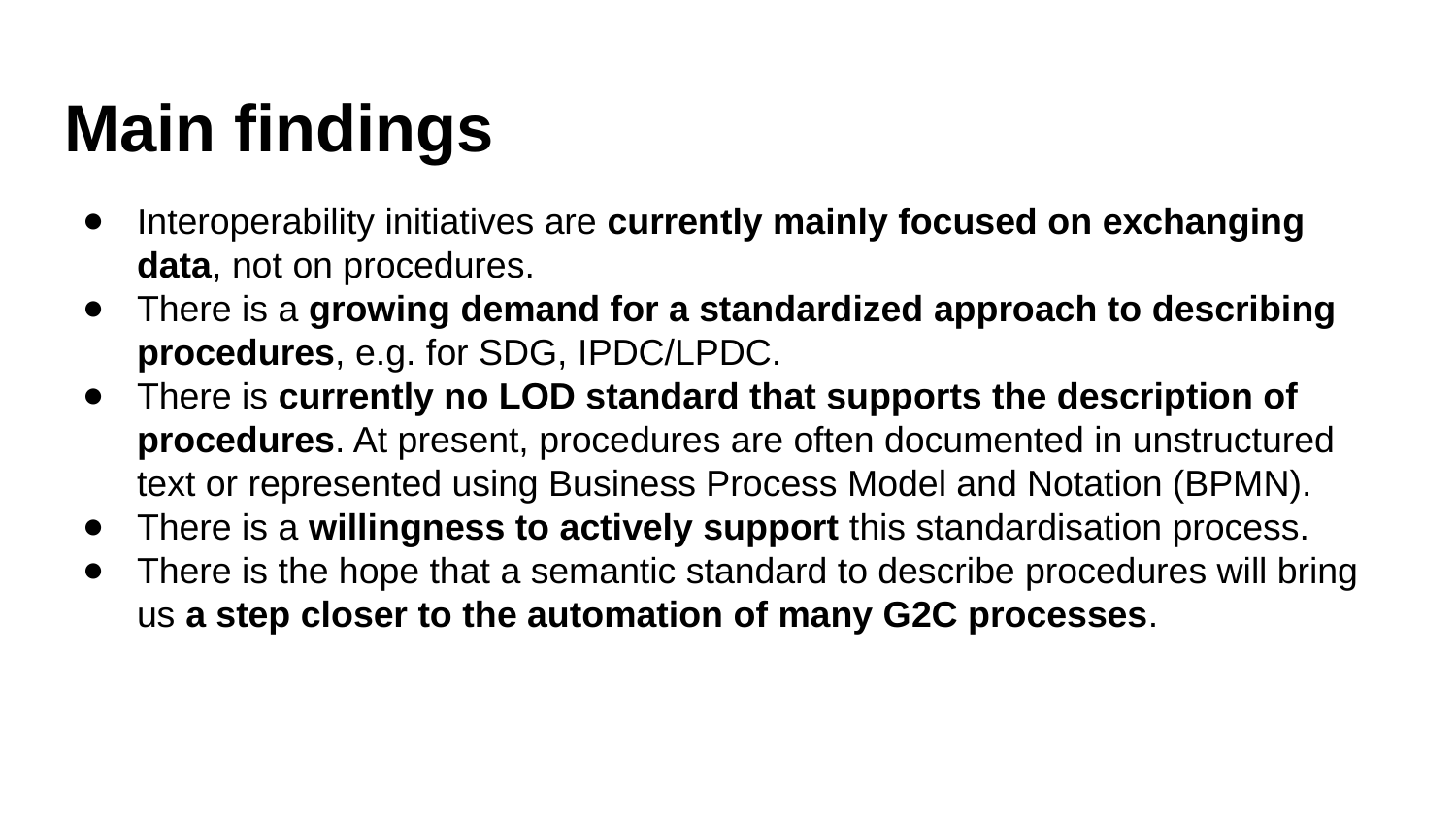

# Main findings
Interoperability initiatives are currently mainly focused on exchanging data, not on procedures.
There is a growing demand for a standardized approach to describing procedures, e.g. for SDG, IPDC/LPDC.
There is currently no LOD standard that supports the description of procedures. At present, procedures are often documented in unstructured text or represented using Business Process Model and Notation (BPMN).
There is a willingness to actively support this standardisation process.
There is the hope that a semantic standard to describe procedures will bring us a step closer to the automation of many G2C processes.